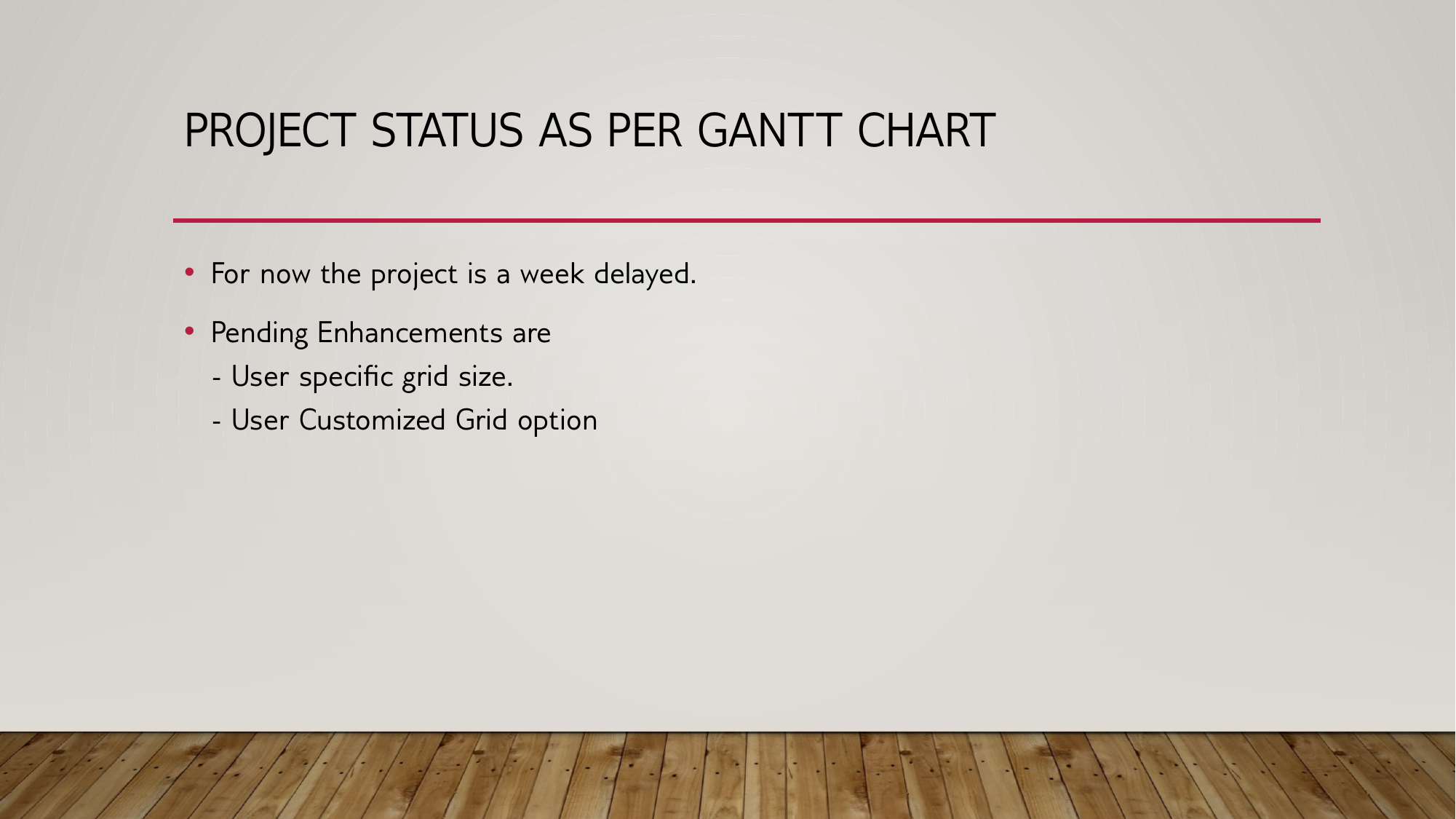

# Project Status as per gantt chart
For now the project is a week delayed.
Pending Enhancements are
- User specific grid size.
- User Customized Grid option